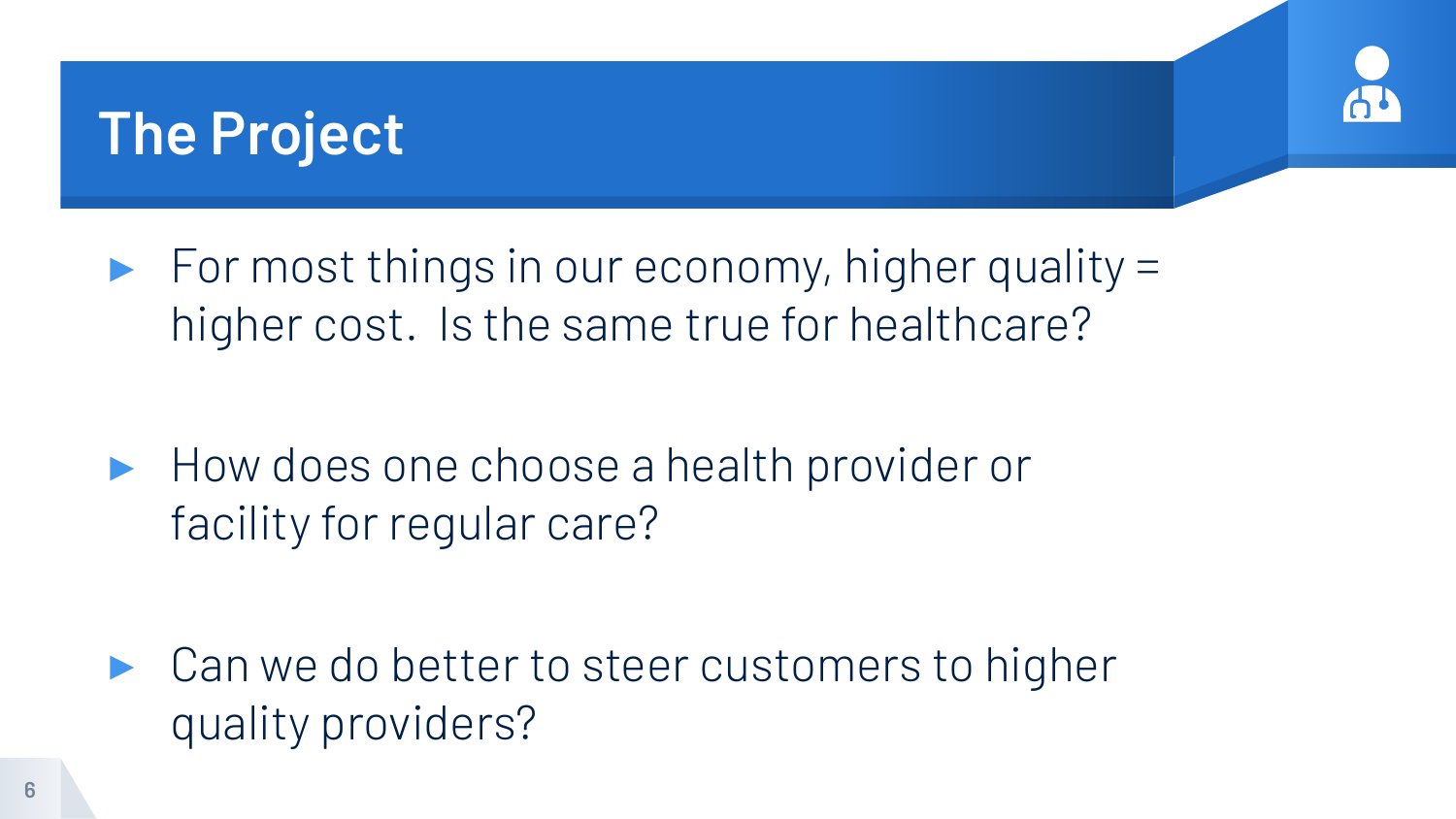

# The Project
For most things in our economy, higher quality = higher cost.  Is the same true for healthcare?

How does one choose a health provider or facility for regular care?

Can we do better to steer customers to higher quality providers?

6